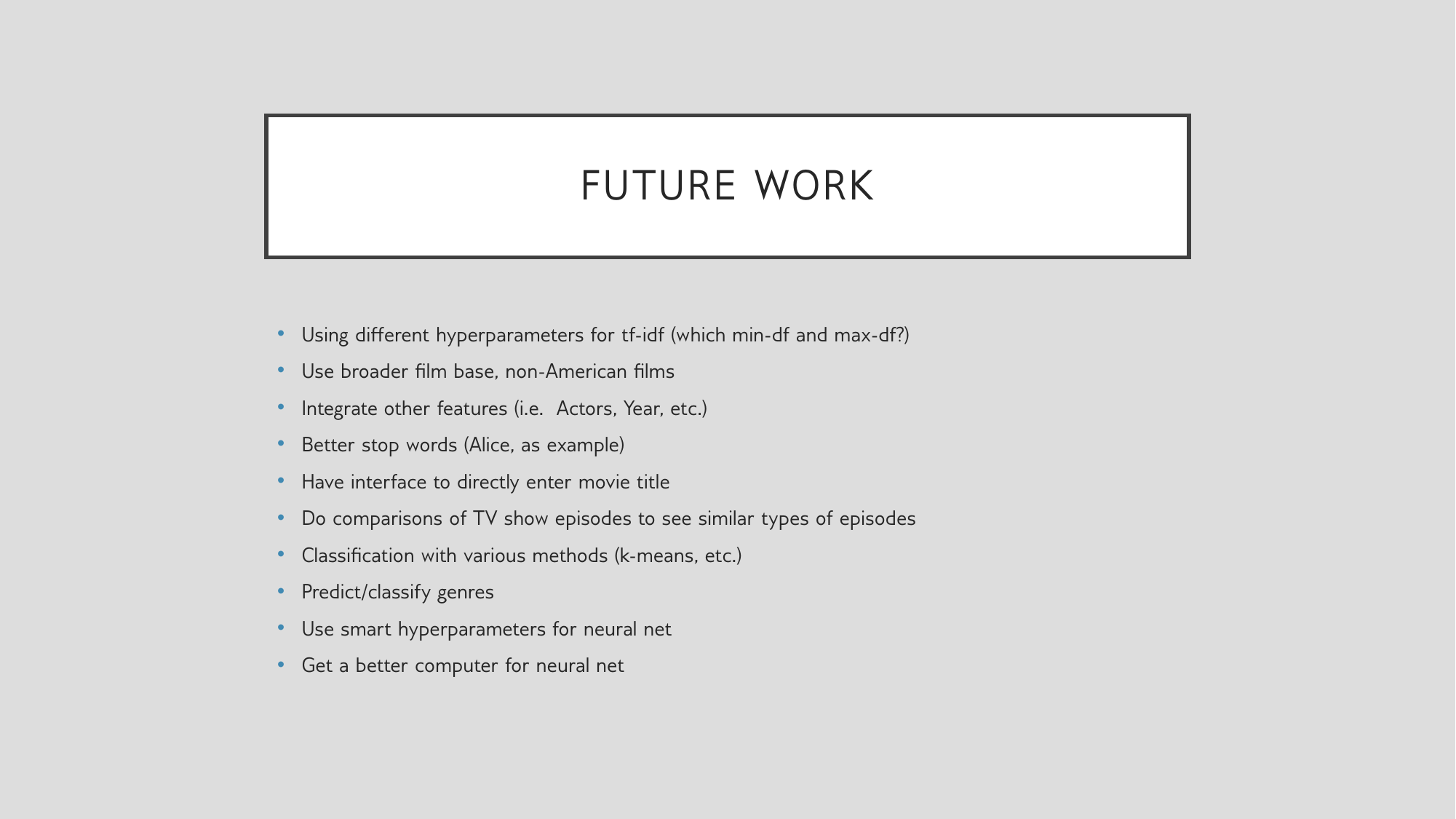

# Future work
Using different hyperparameters for tf-idf (which min-df and max-df?)
Use broader film base, non-American films
Integrate other features (i.e.  Actors, Year, etc.)
Better stop words (Alice, as example)
Have interface to directly enter movie title
Do comparisons of TV show episodes to see similar types of episodes
Classification with various methods (k-means, etc.)
Predict/classify genres
Use smart hyperparameters for neural net
Get a better computer for neural net